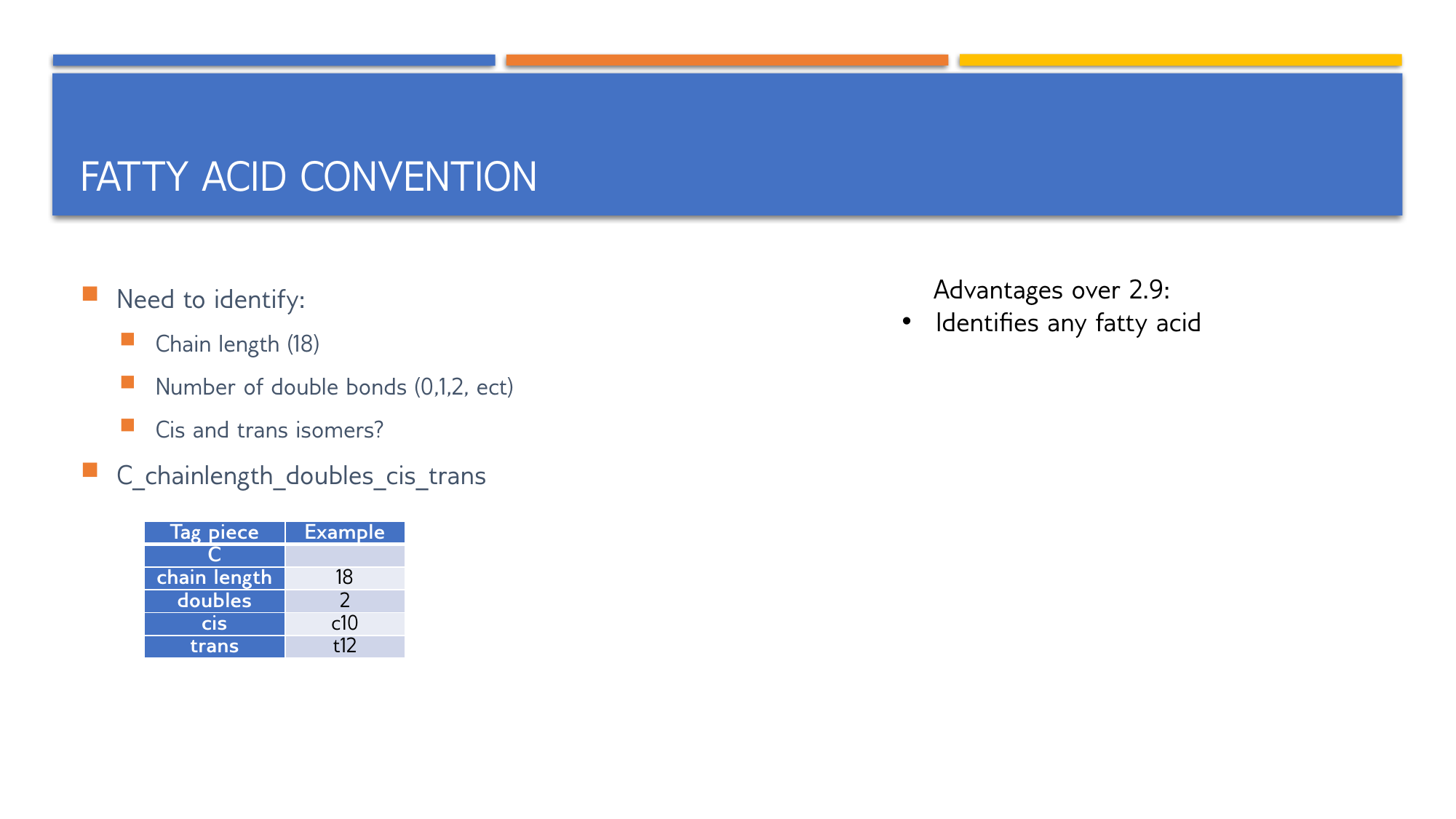

# Fatty Acid Convention
Need to identify:
Chain length (18)
Number of double bonds (0,1,2, ect)
Cis and trans isomers?
C_chainlength_doubles_cis_trans

Advantages over 2.9:
Identifies any fatty acid
| Tag piece | Example |
| --- | --- |
| C |  |
| chain length | 18 |
| doubles | 2 |
| cis | c10 |
| trans | t12 |